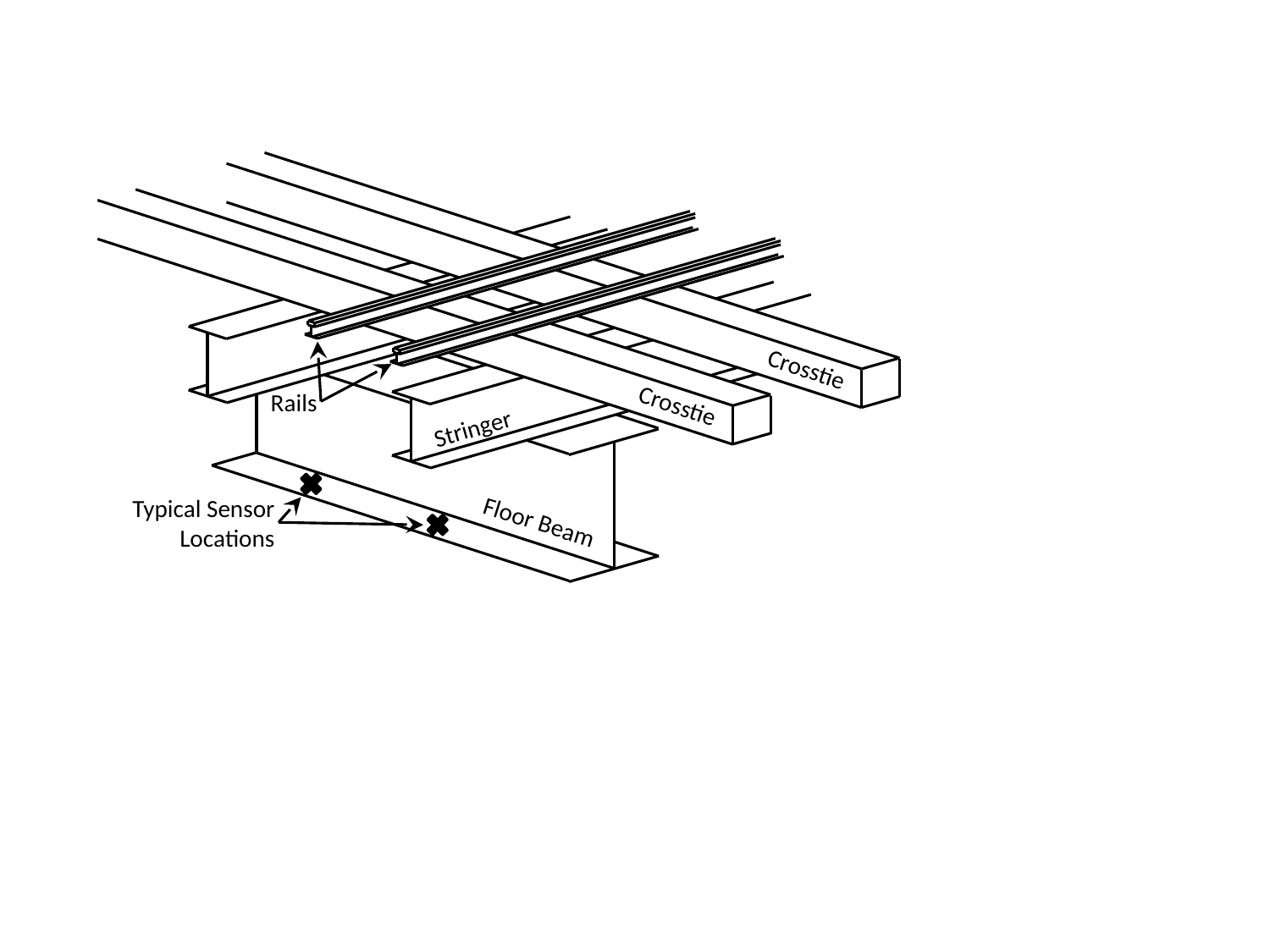

Crosstie
Crosstie

Stringer
Rails

Typical Sensor Locations
Floor Beam